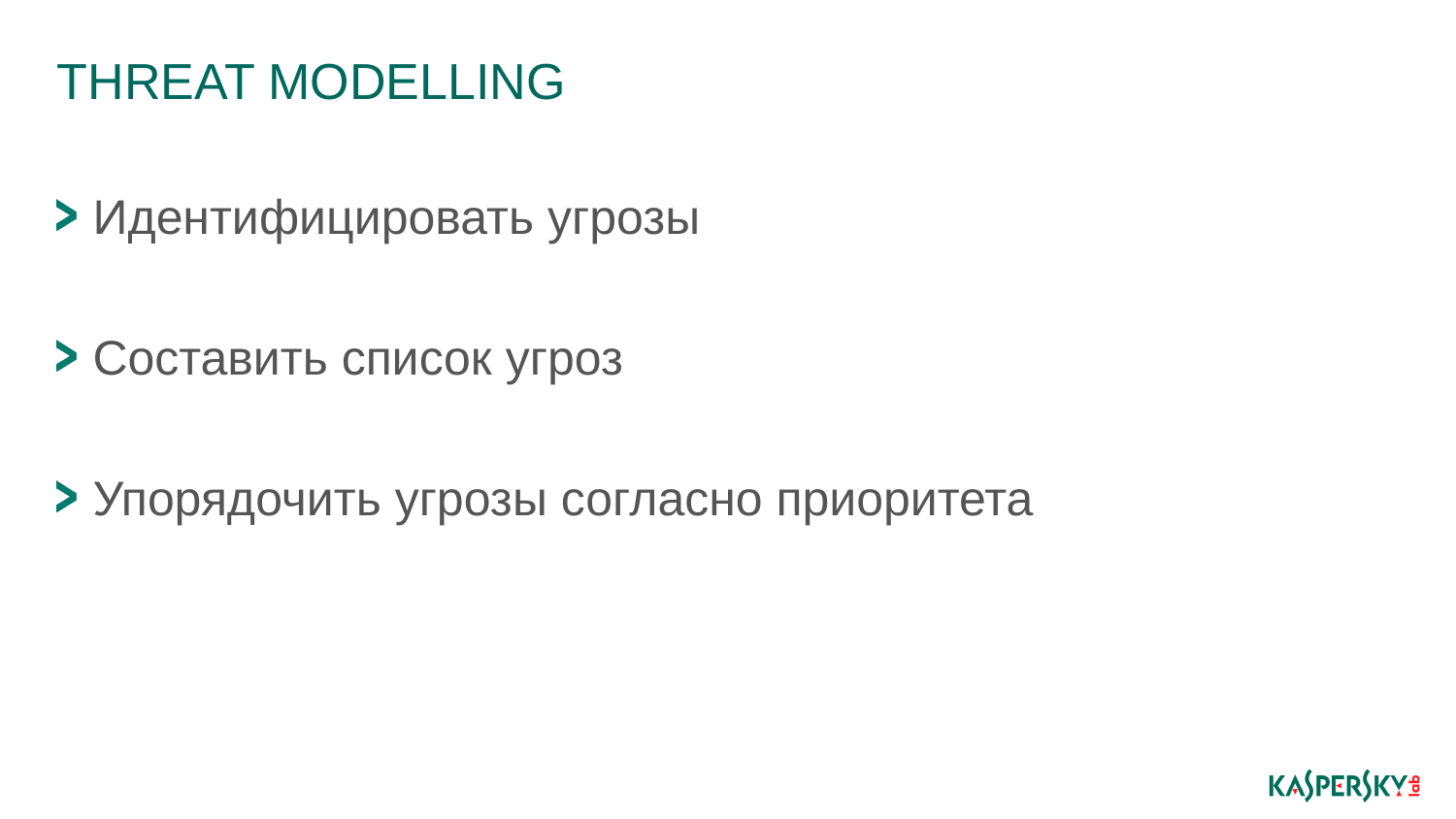

# Threat modelling
Идентифицировать угрозы

Составить список угроз

Упорядочить угрозы согласно приоритета